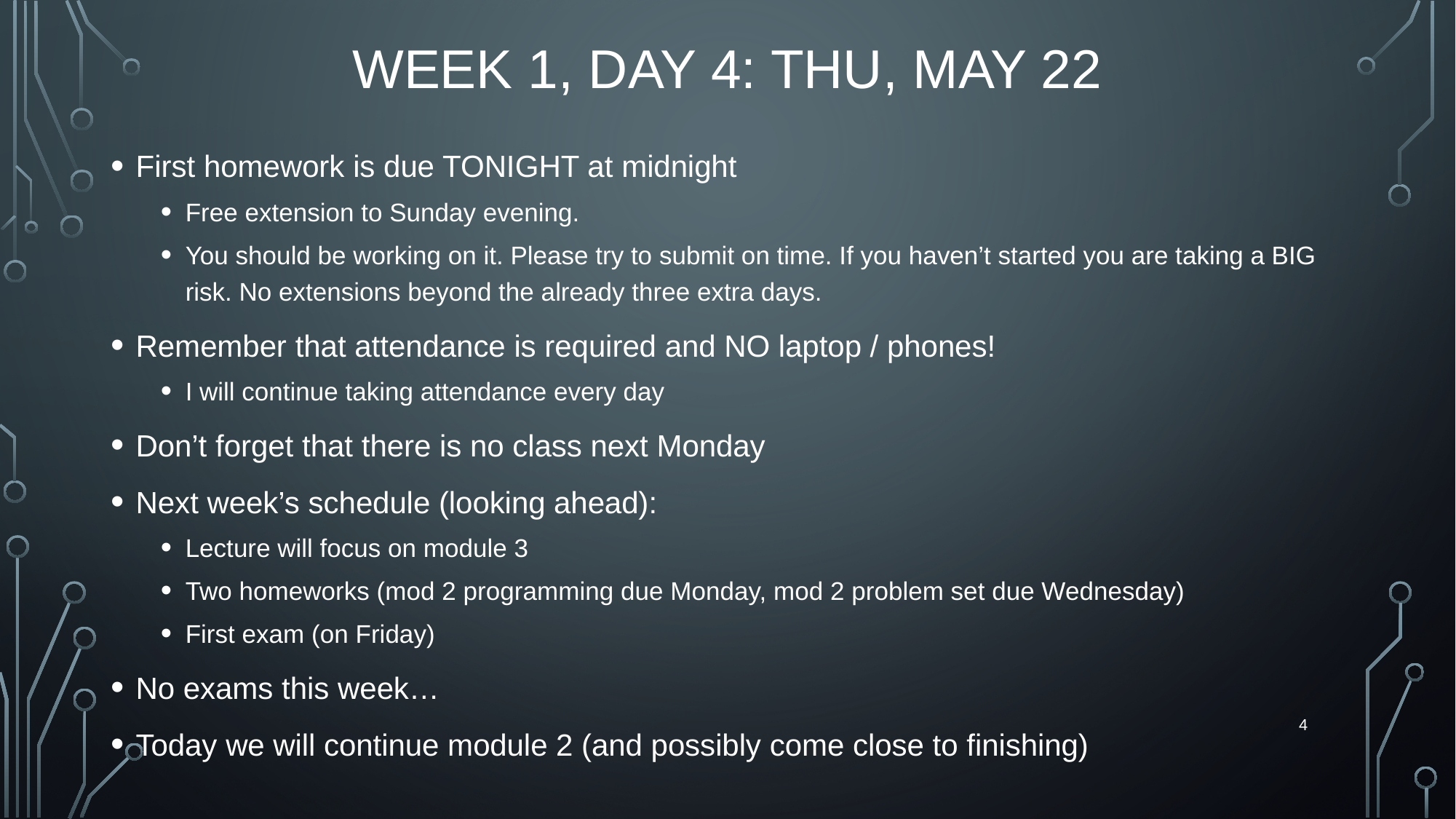

# Week 1, Day 4: Thu, May 22
First homework is due TONIGHT at midnight
Free extension to Sunday evening.
You should be working on it. Please try to submit on time. If you haven’t started you are taking a BIG risk. No extensions beyond the already three extra days.
Remember that attendance is required and NO laptop / phones!
I will continue taking attendance every day
Don’t forget that there is no class next Monday
Next week’s schedule (looking ahead):
Lecture will focus on module 3
Two homeworks (mod 2 programming due Monday, mod 2 problem set due Wednesday)
First exam (on Friday)
No exams this week…
Today we will continue module 2 (and possibly come close to finishing)

4